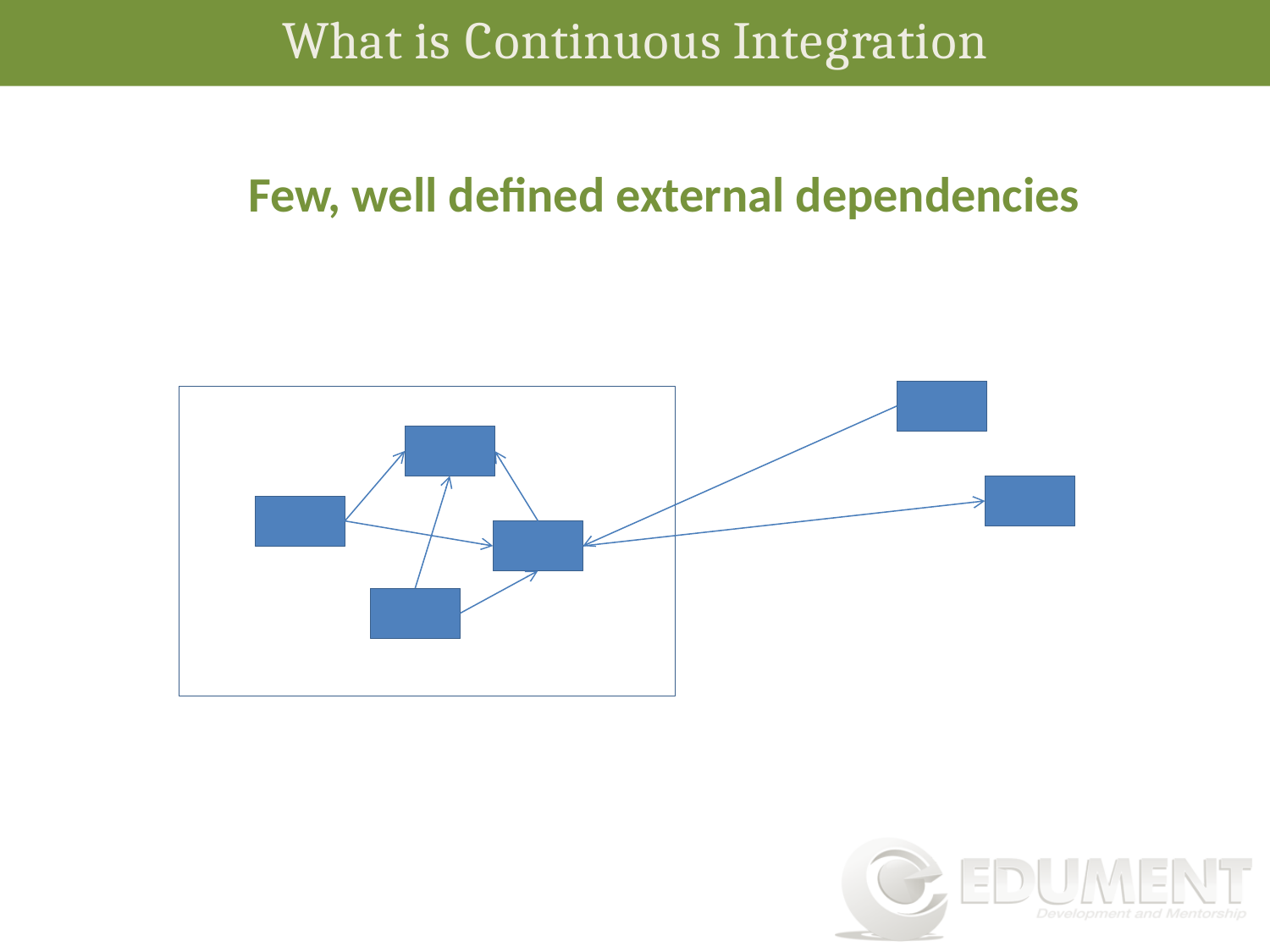

What is Continuous Integration
Few, well defined external dependencies